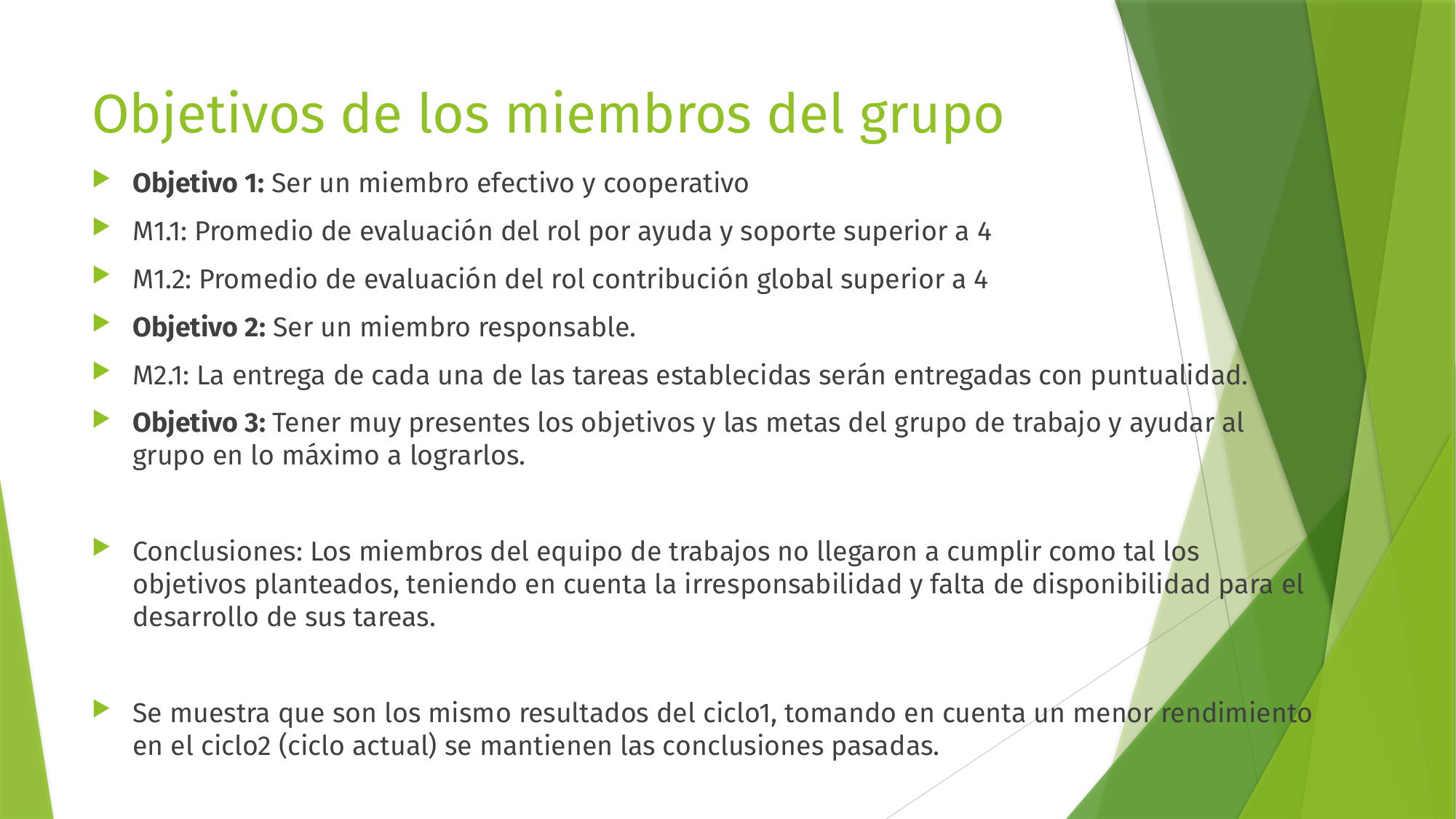

# Objetivos de los miembros del grupo
Objetivo 1: Ser un miembro efectivo y cooperativo
M1.1: Promedio de evaluación del rol por ayuda y soporte superior a 4
M1.2: Promedio de evaluación del rol contribución global superior a 4
Objetivo 2: Ser un miembro responsable.
M2.1: La entrega de cada una de las tareas establecidas serán entregadas con puntualidad.
Objetivo 3: Tener muy presentes los objetivos y las metas del grupo de trabajo y ayudar al grupo en lo máximo a lograrlos.

Conclusiones: Los miembros del equipo de trabajos no llegaron a cumplir como tal los objetivos planteados, teniendo en cuenta la irresponsabilidad y falta de disponibilidad para el desarrollo de sus tareas.

Se muestra que son los mismo resultados del ciclo1, tomando en cuenta un menor rendimiento en el ciclo2 (ciclo actual) se mantienen las conclusiones pasadas.